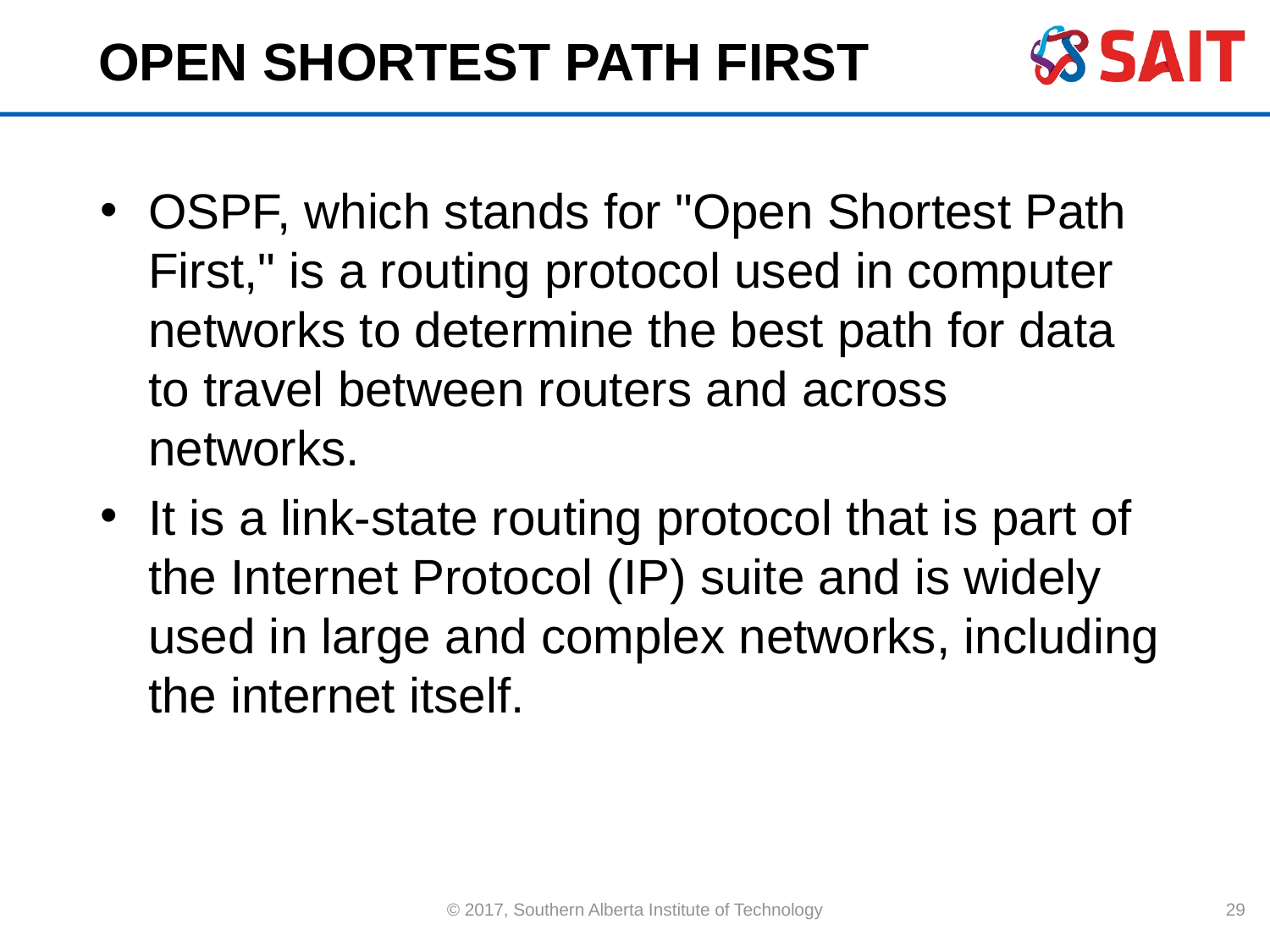

# OPEN SHORTEST PATH FIRST
OSPF, which stands for "Open Shortest Path First," is a routing protocol used in computer networks to determine the best path for data to travel between routers and across networks.
It is a link-state routing protocol that is part of the Internet Protocol (IP) suite and is widely used in large and complex networks, including the internet itself.